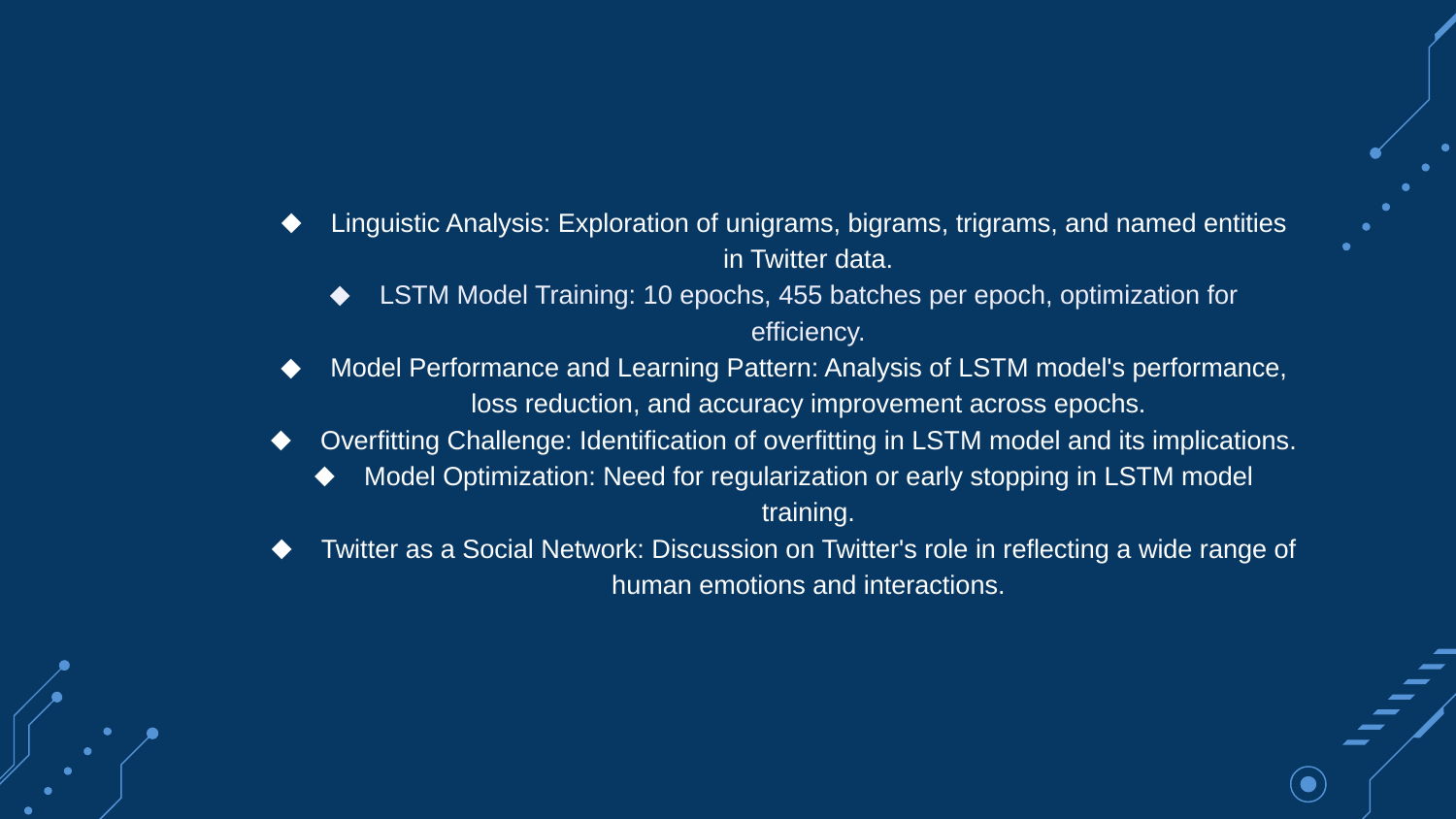

Linguistic Analysis: Exploration of unigrams, bigrams, trigrams, and named entities in Twitter data.
LSTM Model Training: 10 epochs, 455 batches per epoch, optimization for efficiency.
Model Performance and Learning Pattern: Analysis of LSTM model's performance, loss reduction, and accuracy improvement across epochs.
Overfitting Challenge: Identification of overfitting in LSTM model and its implications.
Model Optimization: Need for regularization or early stopping in LSTM model training.
Twitter as a Social Network: Discussion on Twitter's role in reflecting a wide range of human emotions and interactions.